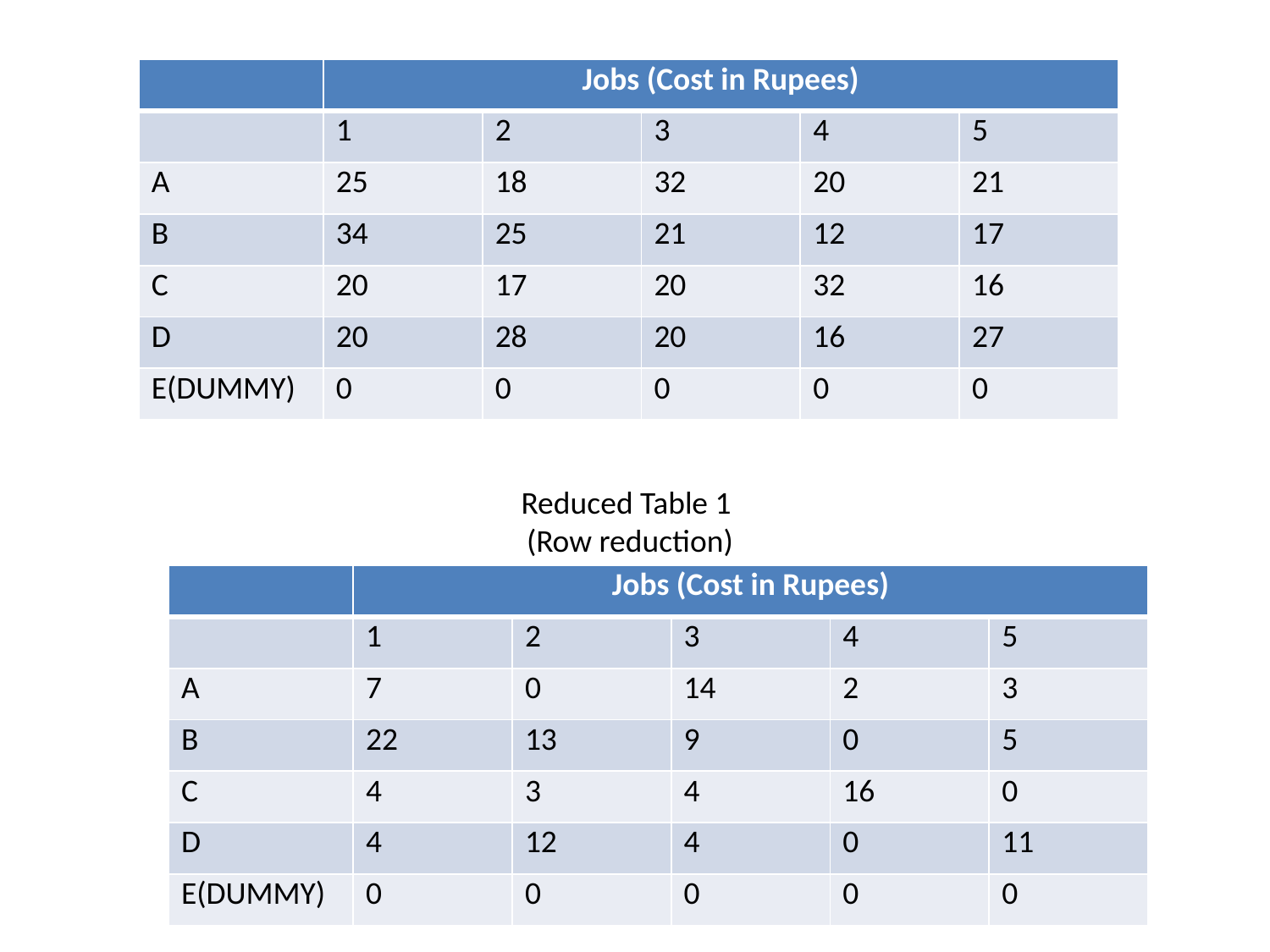

|  | Jobs (Cost in Rupees) |  |  |  |  |
| --- | --- | --- | --- | --- | --- |
|  | 1 | 2 | 3 | 4 | 5 |
| A | 25 | 18 | 32 | 20 | 21 |
| B | 34 | 25 | 21 | 12 | 17 |
| C | 20 | 17 | 20 | 32 | 16 |
| D | 20 | 28 | 20 | 16 | 27 |
| E(DUMMY) | 0 | 0 | 0 | 0 | 0 |
Reduced Table 1
(Row reduction)
|  | Jobs (Cost in Rupees) |  |  |  |  |
| --- | --- | --- | --- | --- | --- |
|  | 1 | 2 | 3 | 4 | 5 |
| A | 7 | 0 | 14 | 2 | 3 |
| B | 22 | 13 | 9 | 0 | 5 |
| C | 4 | 3 | 4 | 16 | 0 |
| D | 4 | 12 | 4 | 0 | 11 |
| E(DUMMY) | 0 | 0 | 0 | 0 | 0 |